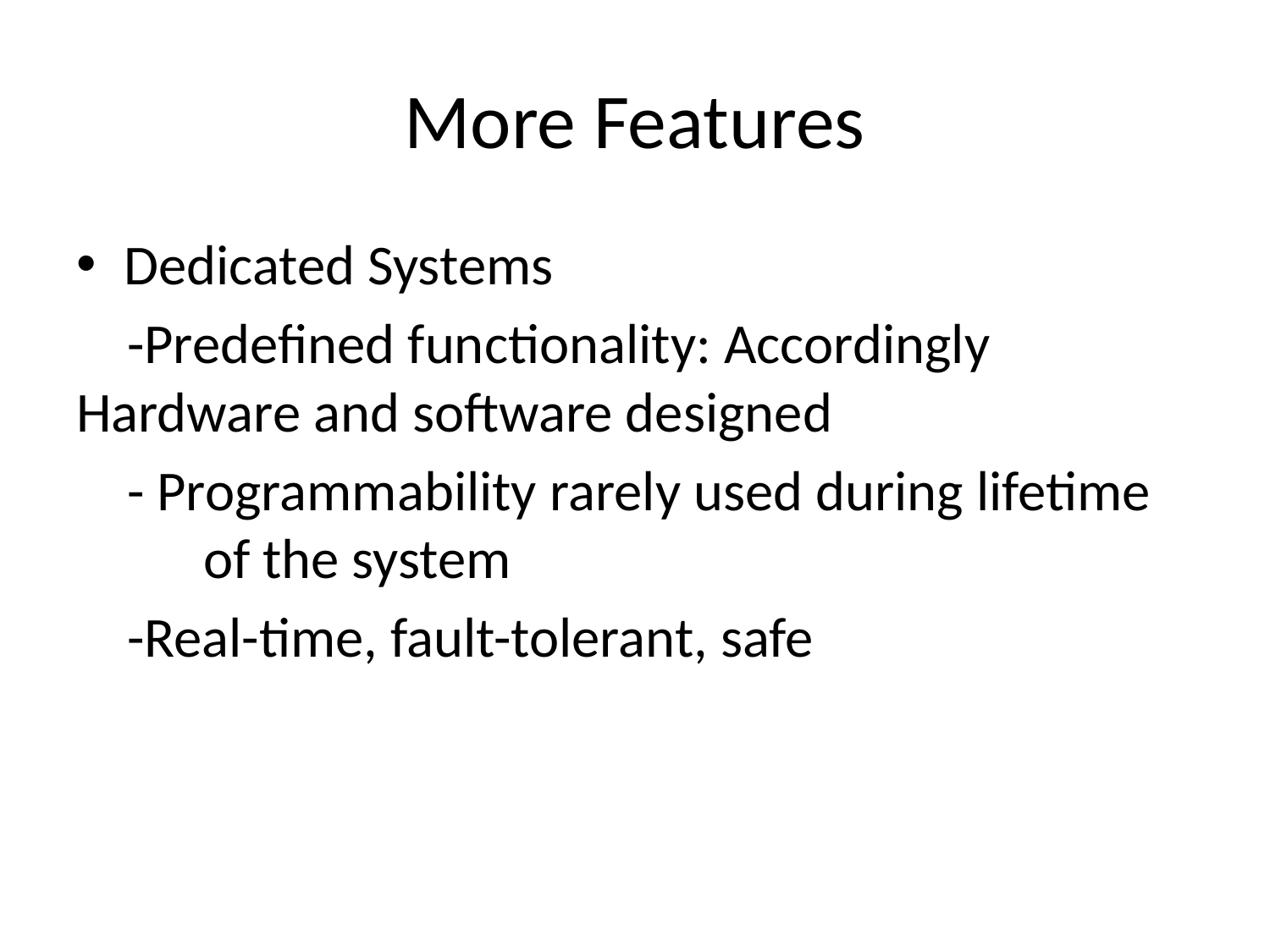

# More Features
Dedicated Systems
    -Predefined functionality: Accordingly 	Hardware and software designed
    - Programmability rarely used during lifetime 	of the system
    -Real-time, fault-tolerant, safe